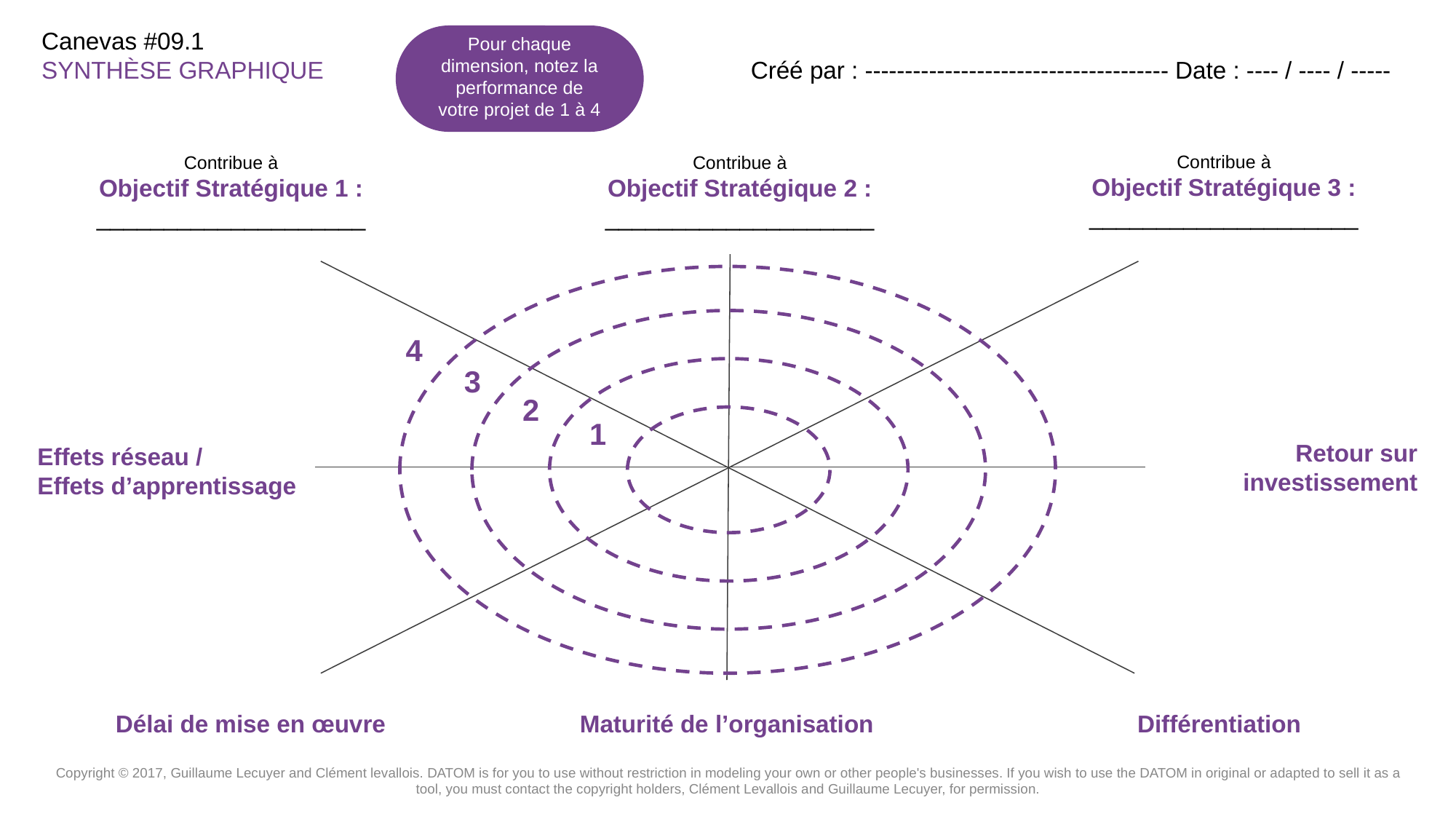

Pour chaque dimension, notez la performance de votre projet de 1 à 4
Contribue à
Objectif Stratégique 3 :
____________________
Contribue à
Objectif Stratégique 1 :
____________________
Contribue à
Objectif Stratégique 2 :
____________________

4
3

2

1
Retour sur
investissement
Effets réseau /
Effets d’apprentissage
Délai de mise en œuvre
Maturité de l’organisation
Différentiation